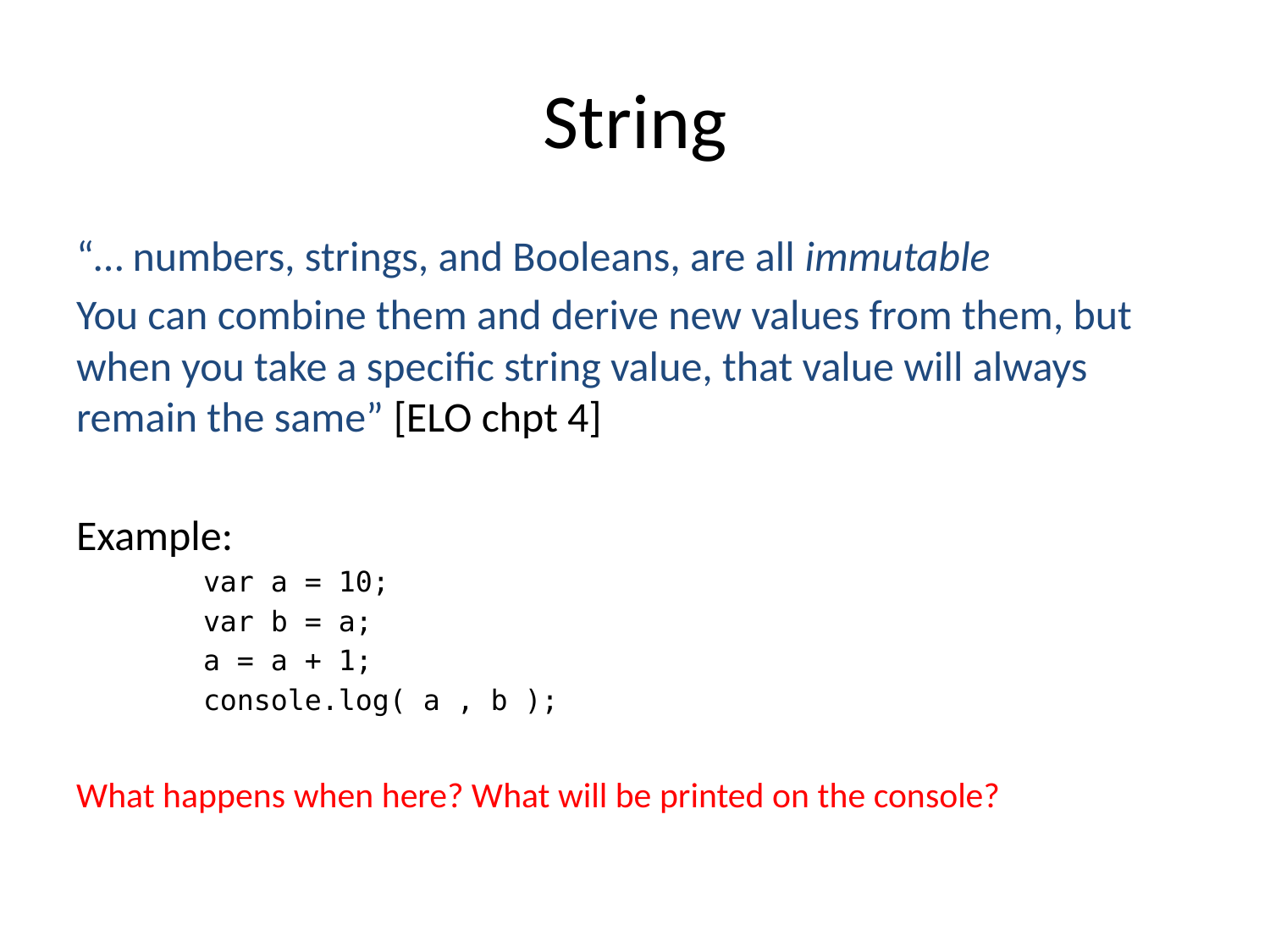

# String
“… numbers, strings, and Booleans, are all immutable
You can combine them and derive new values from them, but when you take a specific string value, that value will always remain the same” [ELO chpt 4]

Example:
	var a = 10;
	var b = a;
	a = a + 1;
	console.log( a , b );

What happens when here? What will be printed on the console?